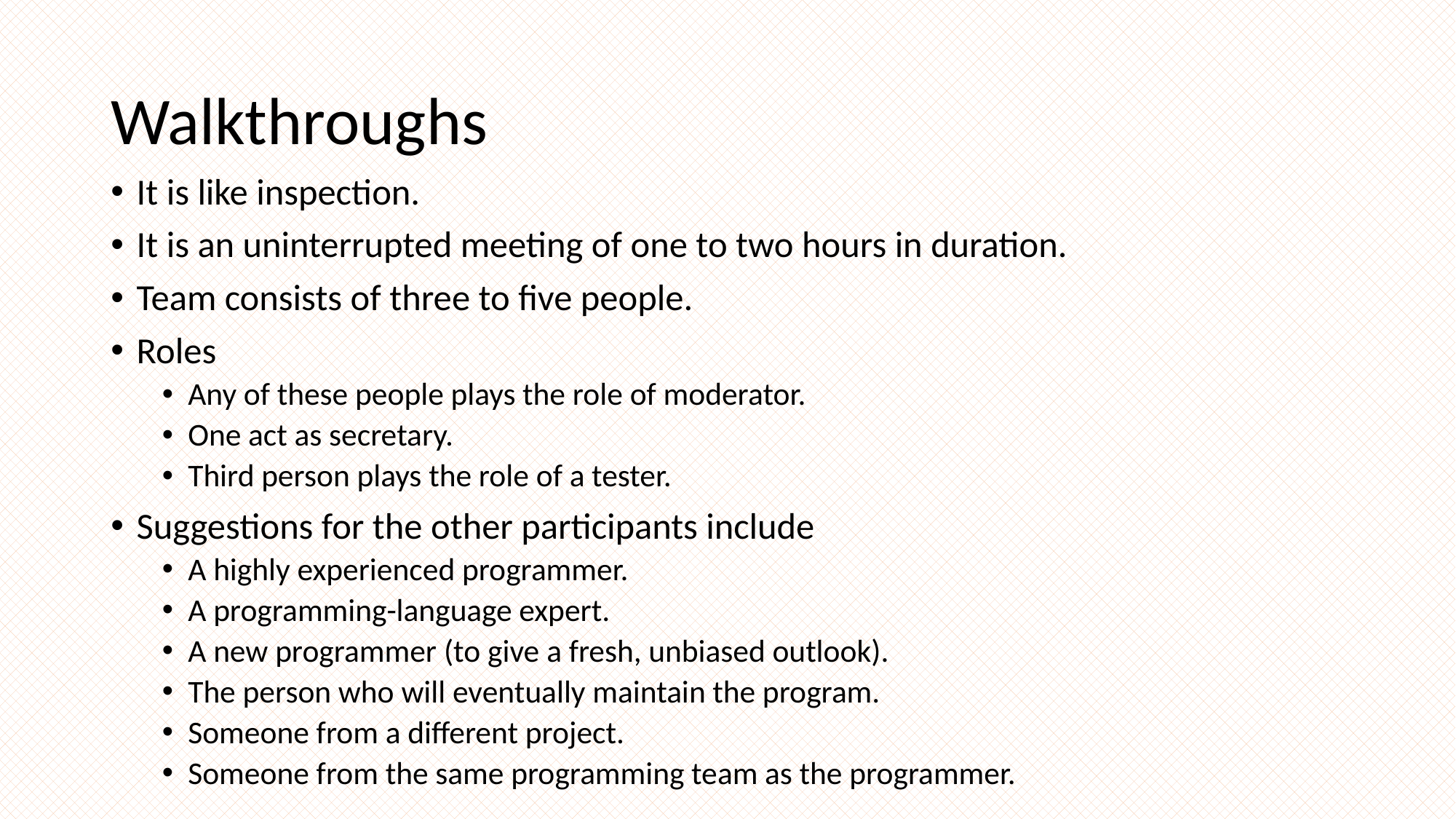

# Walkthroughs
It is like inspection.
It is an uninterrupted meeting of one to two hours in duration.
Team consists of three to five people.
Roles
Any of these people plays the role of moderator.
One act as secretary.
Third person plays the role of a tester.
Suggestions for the other participants include
A highly experienced programmer.
A programming-language expert.
A new programmer (to give a fresh, unbiased outlook).
The person who will eventually maintain the program.
Someone from a different project.
Someone from the same programming team as the programmer.